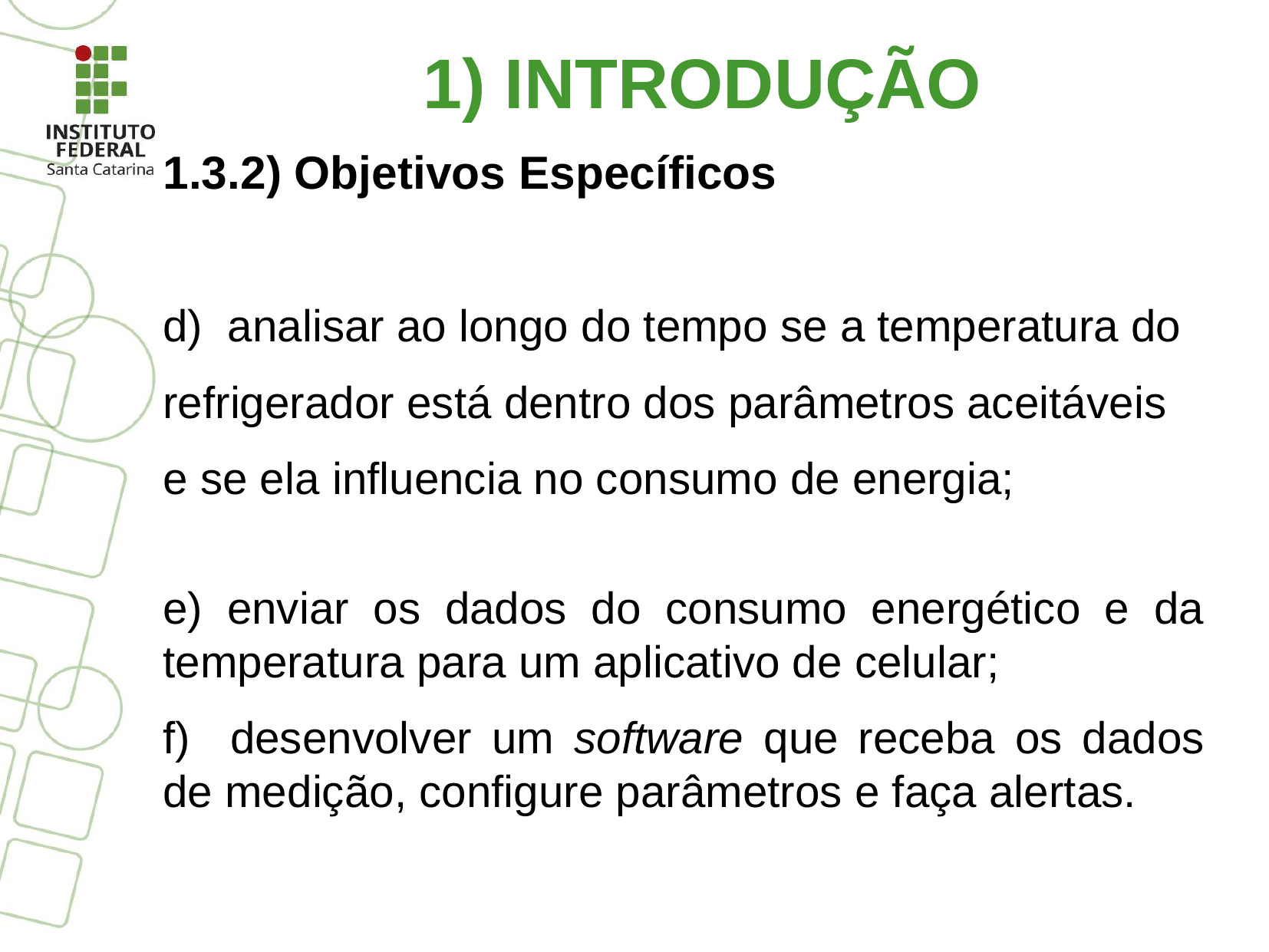

1) INTRODUÇÃO
1.3.2) Objetivos Específicos

d)  analisar ao longo do tempo se a temperatura do
refrigerador está dentro dos parâmetros aceitáveis
e se ela influencia no consumo de energia;

e) enviar os dados do consumo energético e da temperatura para um aplicativo de celular;
f)  desenvolver um software que receba os dados de medição, configure parâmetros e faça alertas.